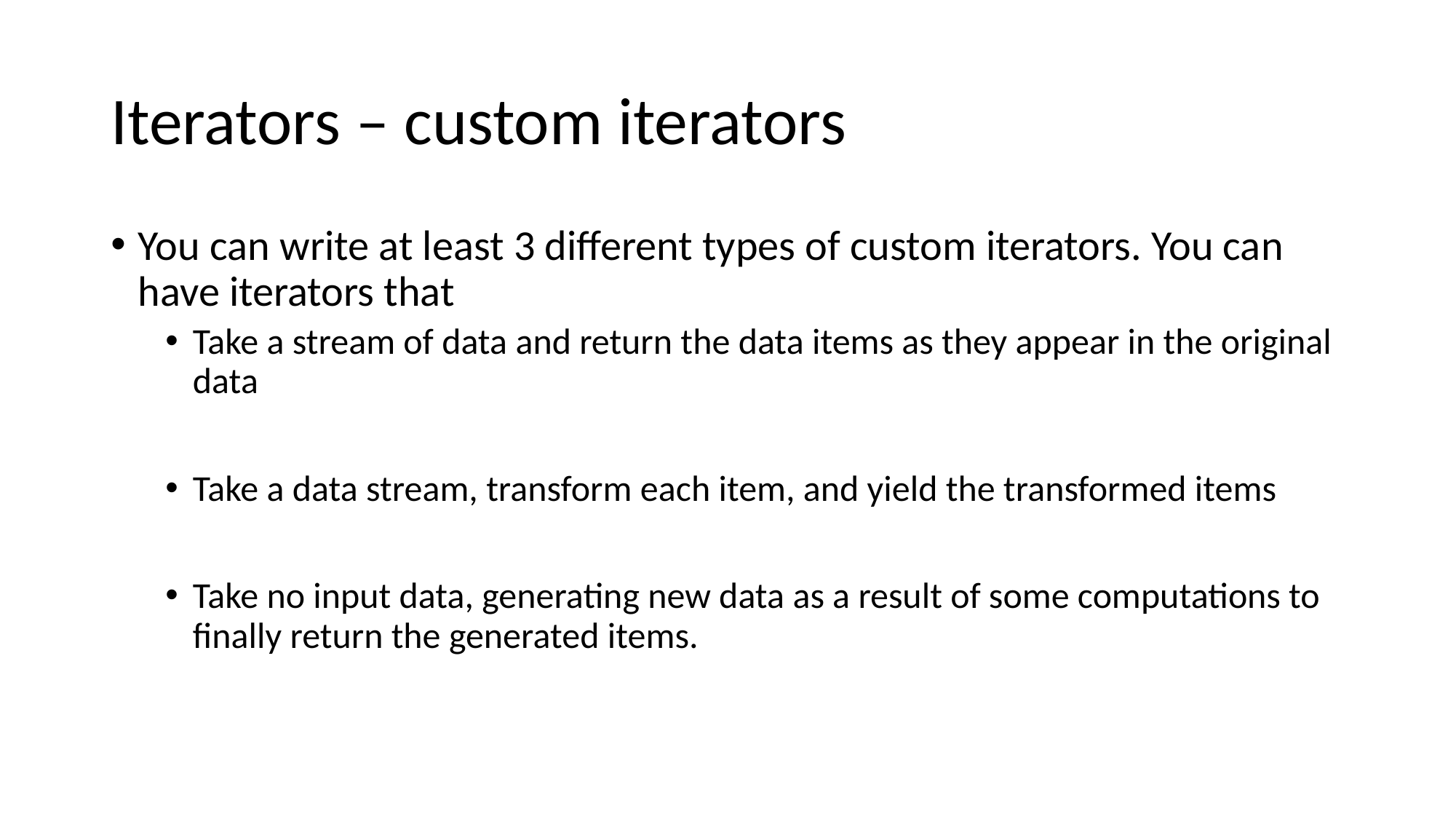

# Iterators – custom iterators
You can write at least 3 different types of custom iterators. You can have iterators that
Take a stream of data and return the data items as they appear in the original data

Take a data stream, transform each item, and yield the transformed items

Take no input data, generating new data as a result of some computations to finally return the generated items.